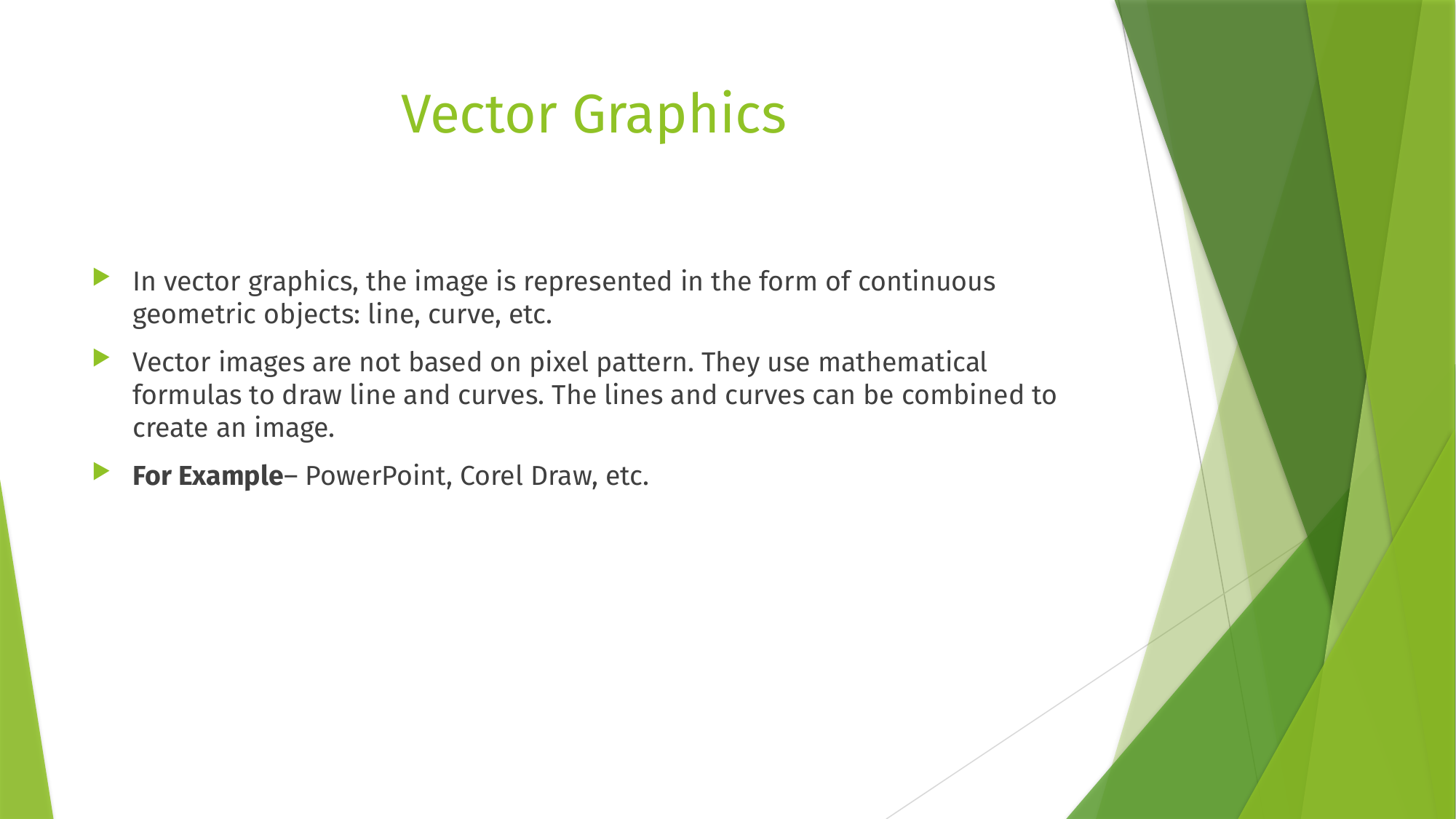

# Vector Graphics
In vector graphics, the image is represented in the form of continuous geometric objects: line, curve, etc.
Vector images are not based on pixel pattern. They use mathematical formulas to draw line and curves. The lines and curves can be combined to create an image.
For Example– PowerPoint, Corel Draw, etc.